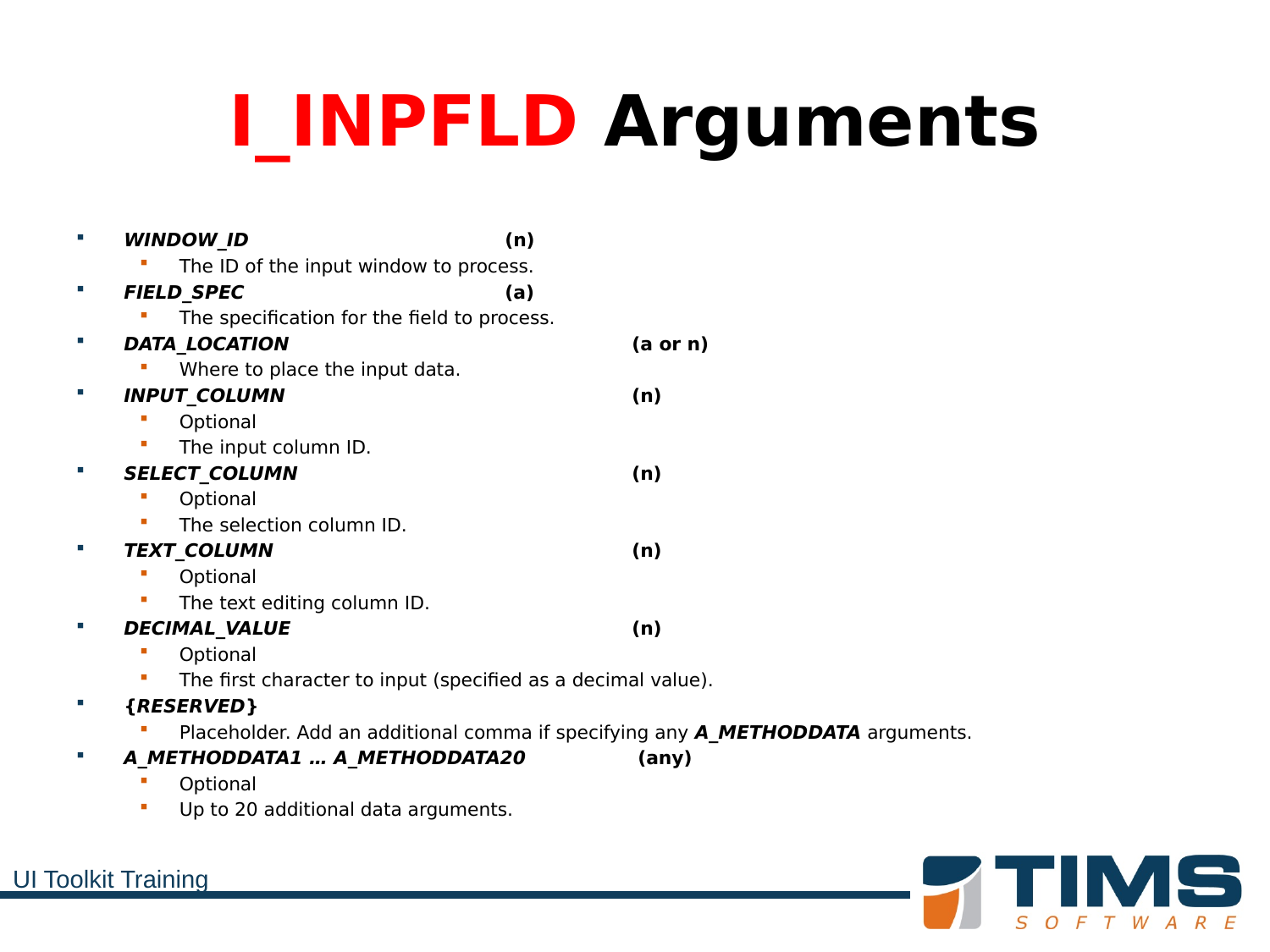

# I_INPFLD Arguments
WINDOW_ID			(n)
The ID of the input window to process.
FIELD_SPEC			(a)
The specification for the field to process.
DATA_LOCATION			(a or n)
Where to place the input data.
INPUT_COLUMN			(n)
Optional
The input column ID.
SELECT_COLUMN			(n)
Optional
The selection column ID.
TEXT_COLUMN			(n)
Optional
The text editing column ID.
DECIMAL_VALUE			(n)
Optional
The first character to input (specified as a decimal value).
{RESERVED}
Placeholder. Add an additional comma if specifying any A_METHODDATA arguments.
A_METHODDATA1 … A_METHODDATA20	 (any)
Optional
Up to 20 additional data arguments.

UI Toolkit Training